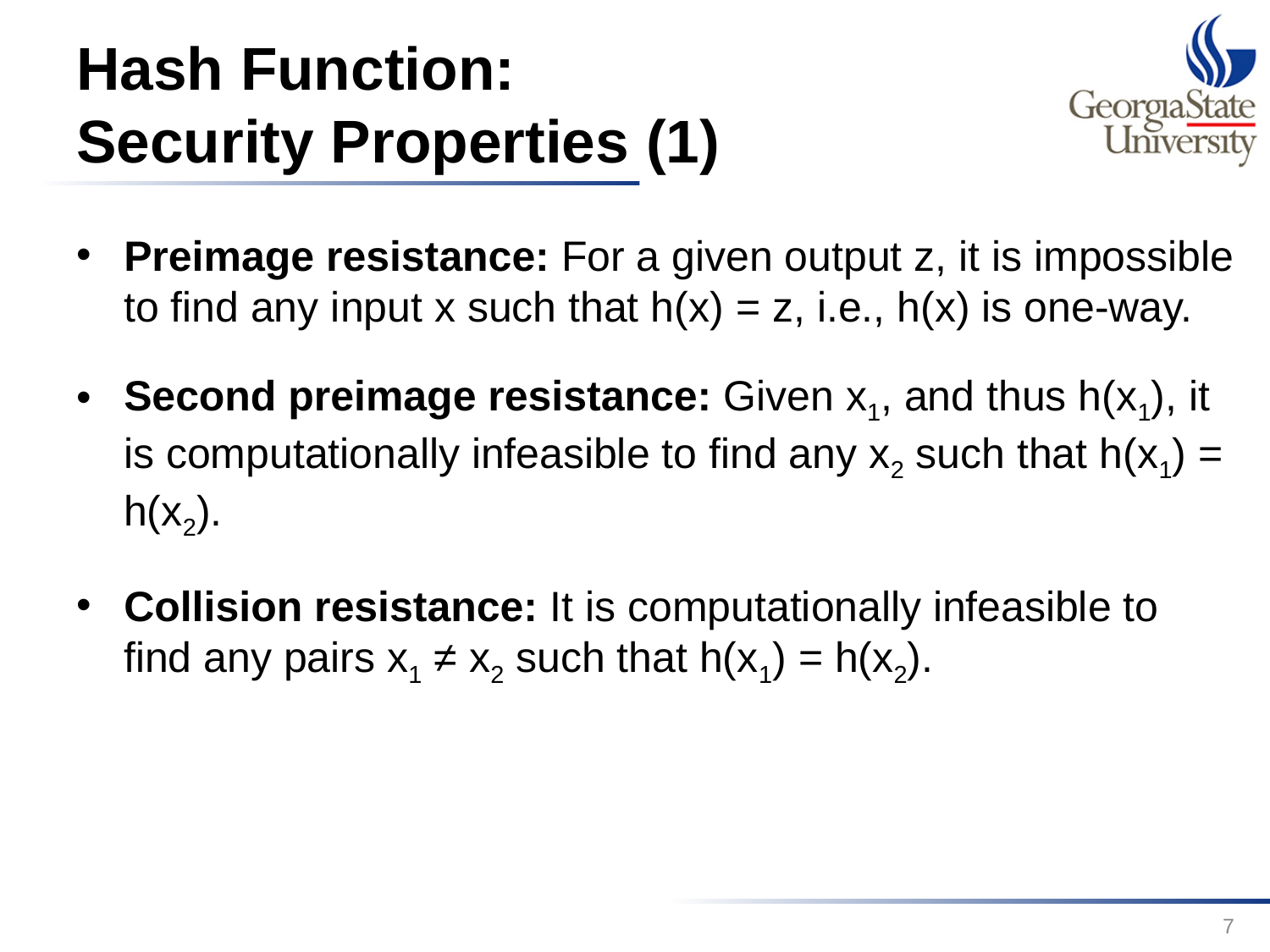

# Hash Function: Security Properties (1)
Preimage resistance: For a given output z, it is impossible to ﬁnd any input x such that h(x) = z, i.e., h(x) is one-way.

Second preimage resistance: Given x1, and thus h(x1), it is computationally infeasible to ﬁnd any x2 such that h(x1) = h(x2).

Collision resistance: It is computationally infeasible to ﬁnd any pairs x1 ≠ x2 such that h(x1) = h(x2).

7